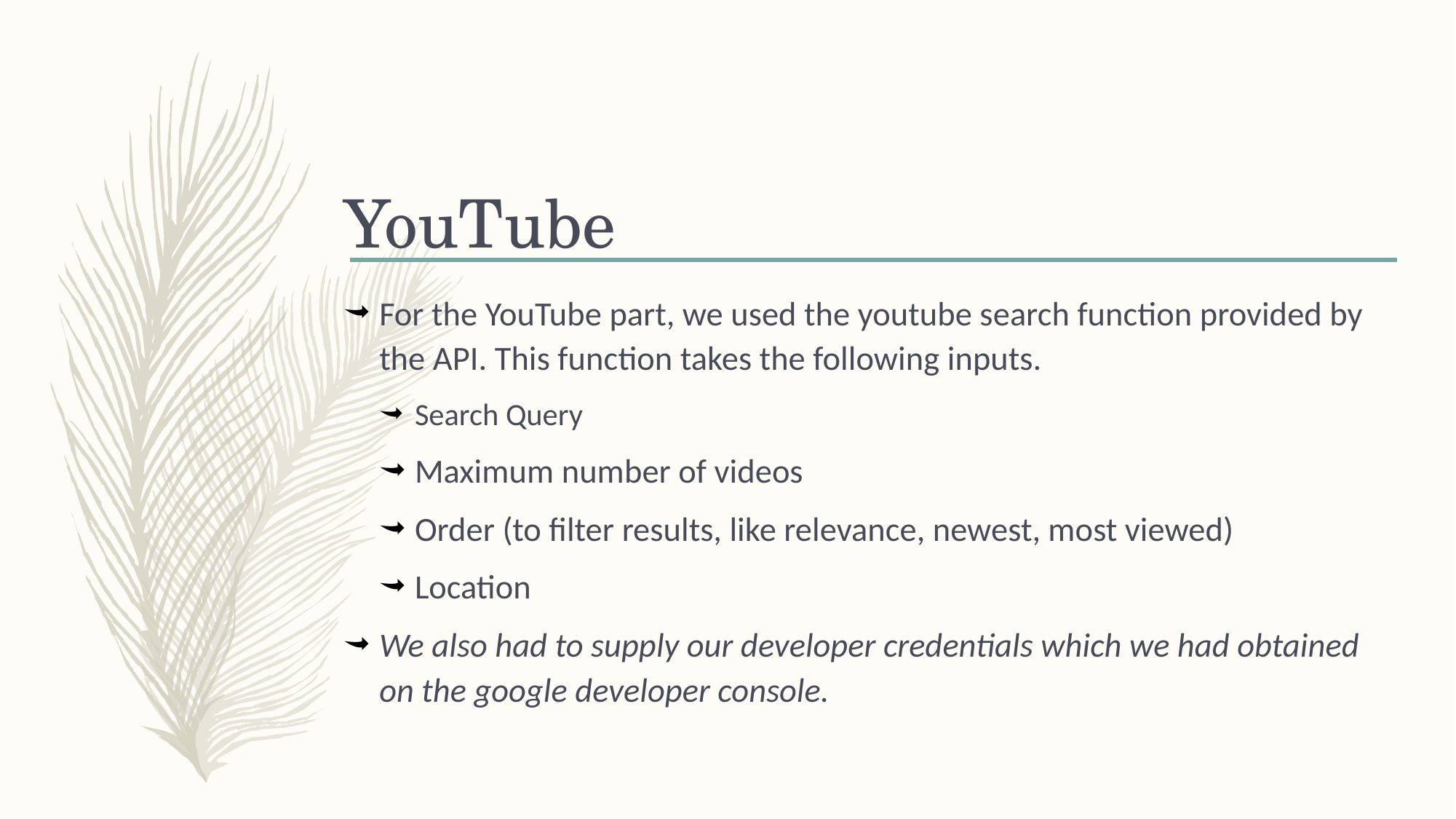

# YouTube
For the YouTube part, we used the youtube search function provided by the API. This function takes the following inputs.
Search Query
Maximum number of videos
Order (to filter results, like relevance, newest, most viewed)
Location
We also had to supply our developer credentials which we had obtained on the google developer console.